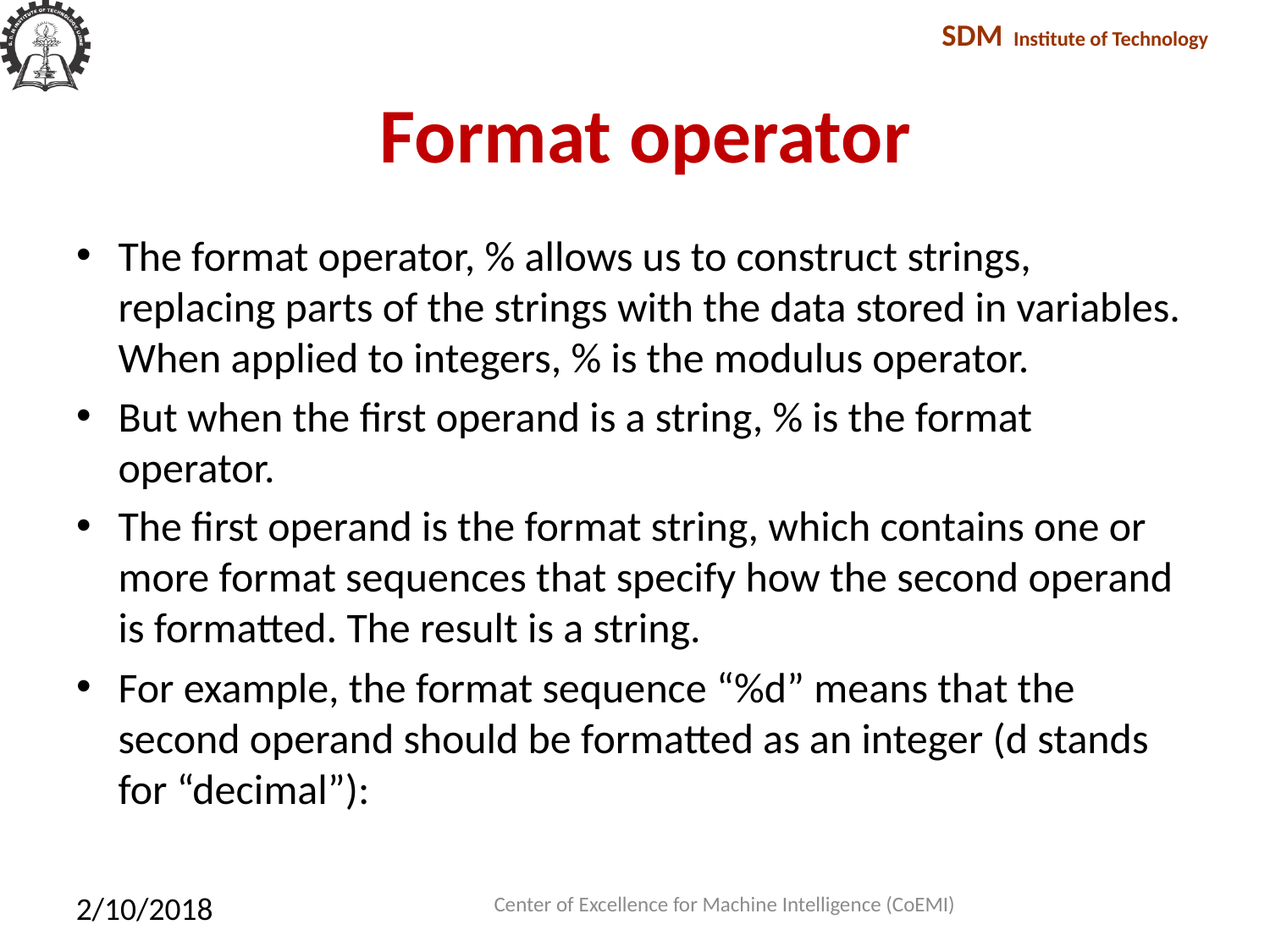

# Format operator
The format operator, % allows us to construct strings, replacing parts of the strings with the data stored in variables. When applied to integers, % is the modulus operator.
But when the ﬁrst operand is a string, % is the format operator.
The ﬁrst operand is the format string, which contains one or more format sequences that specify how the second operand is formatted. The result is a string.
For example, the format sequence “%d” means that the second operand should be formatted as an integer (d stands for “decimal”):

Center of Excellence for Machine Intelligence (CoEMI)
2/10/2018